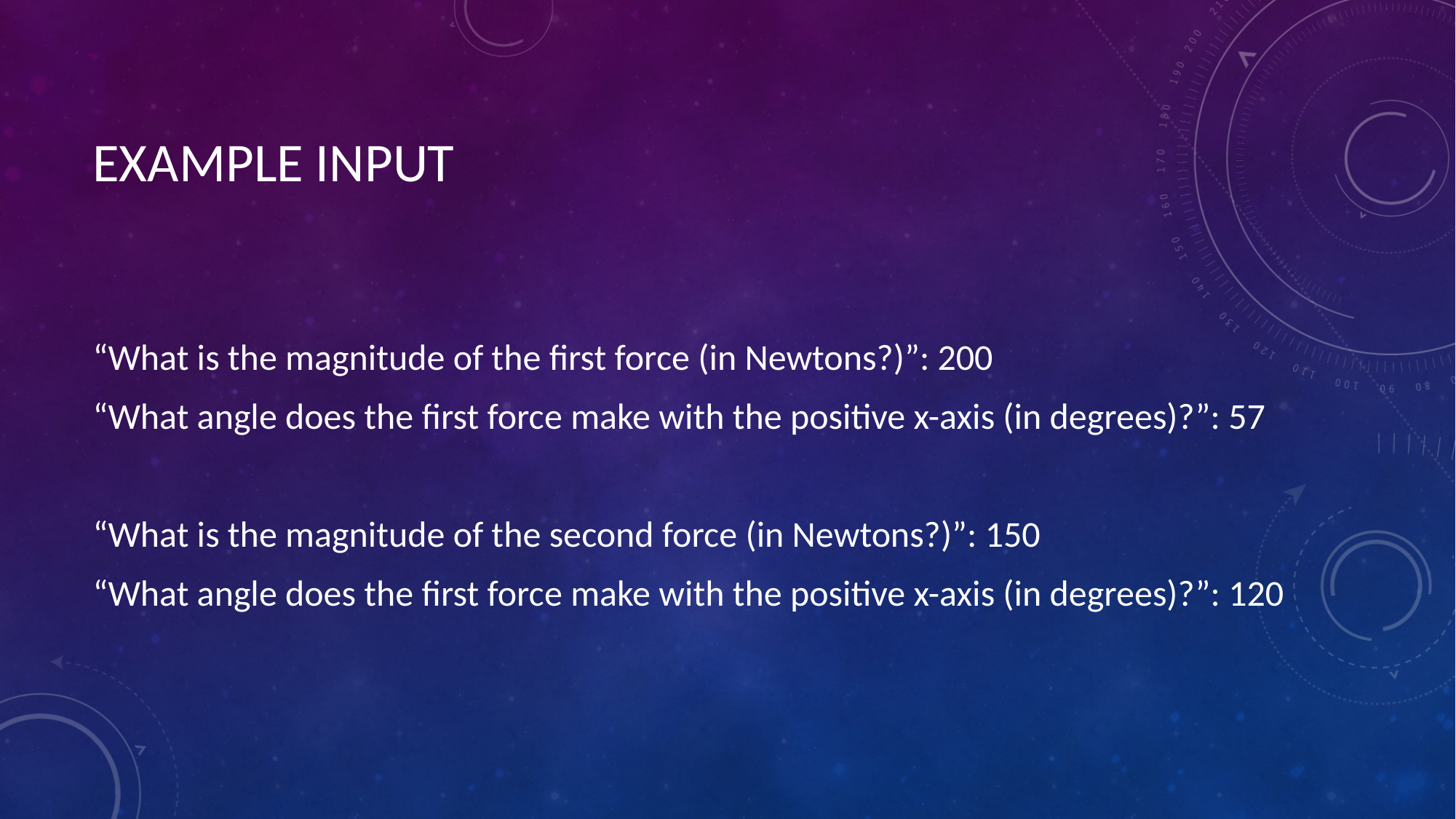

# Example Input
“What is the magnitude of the first force (in Newtons?)”: 200
“What angle does the first force make with the positive x-axis (in degrees)?”: 57

“What is the magnitude of the second force (in Newtons?)”: 150
“What angle does the first force make with the positive x-axis (in degrees)?”: 120